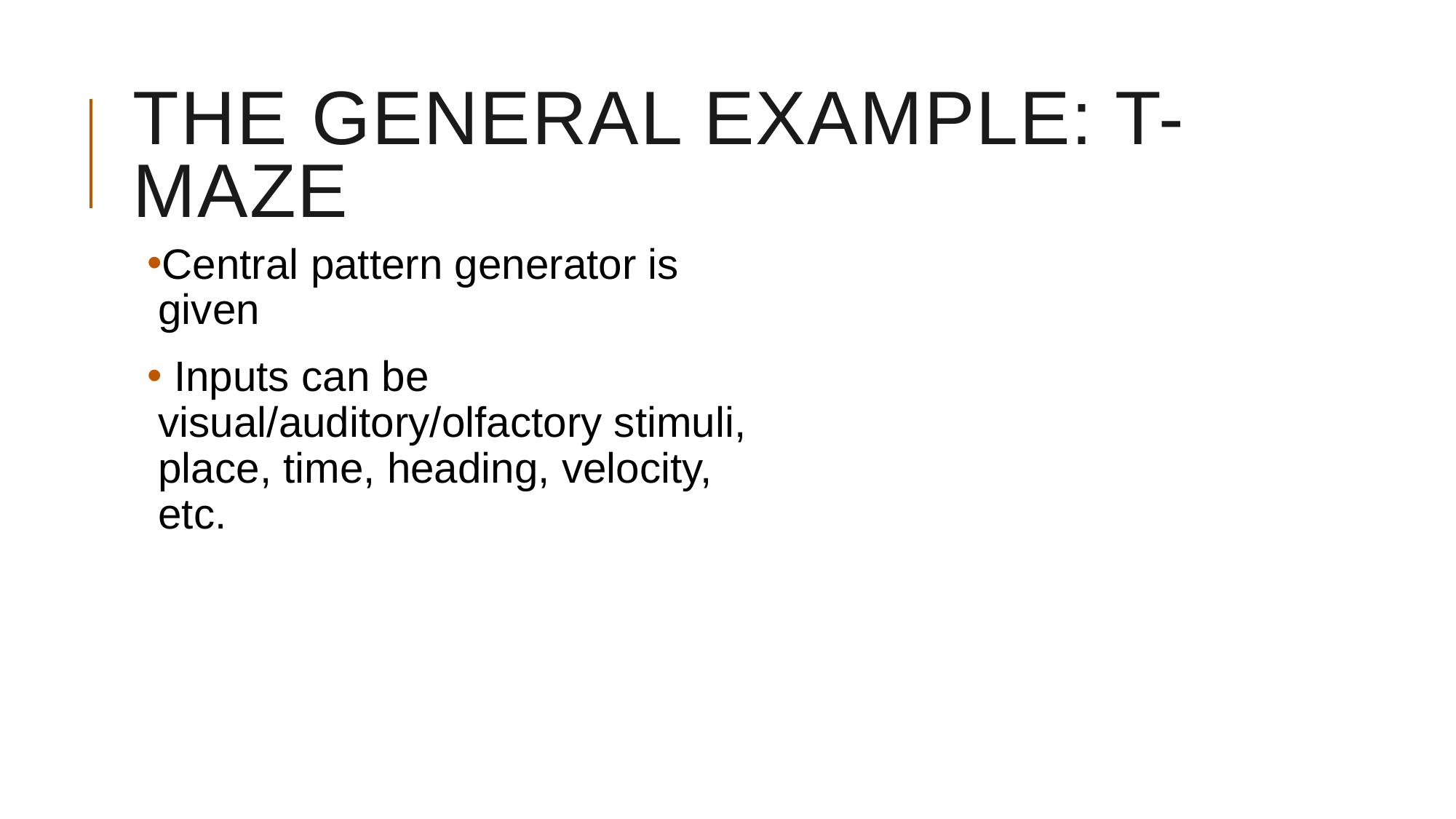

# The General example: T-Maze
Central pattern generator is given
 Inputs can be visual/auditory/olfactory stimuli, place, time, heading, velocity, etc.